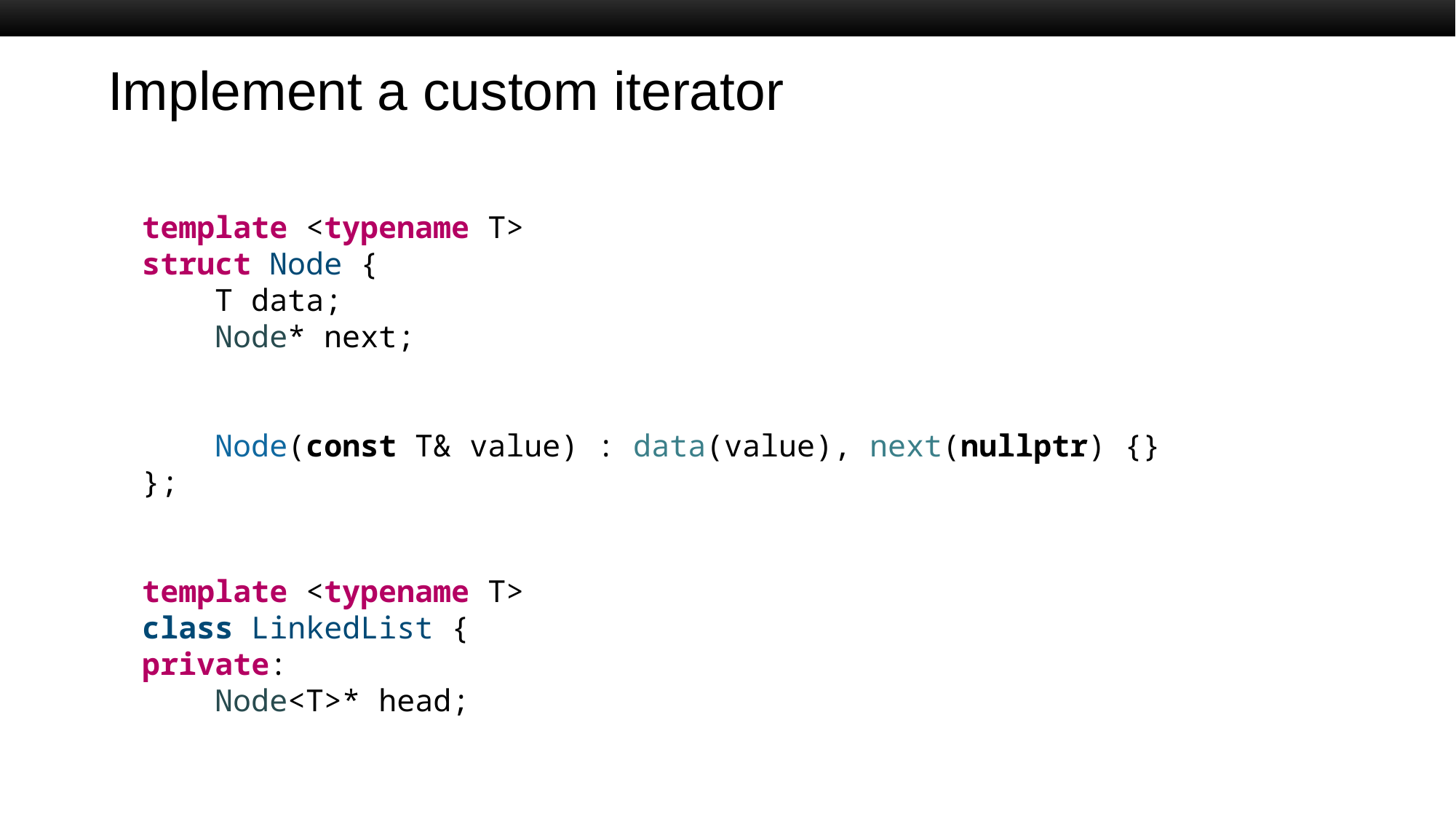

# Implement a custom iterator
template <typename T>
struct Node {
    T data;
    Node* next;

    Node(const T& value) : data(value), next(nullptr) {}
};

template <typename T>
class LinkedList {
private:
    Node<T>* head;